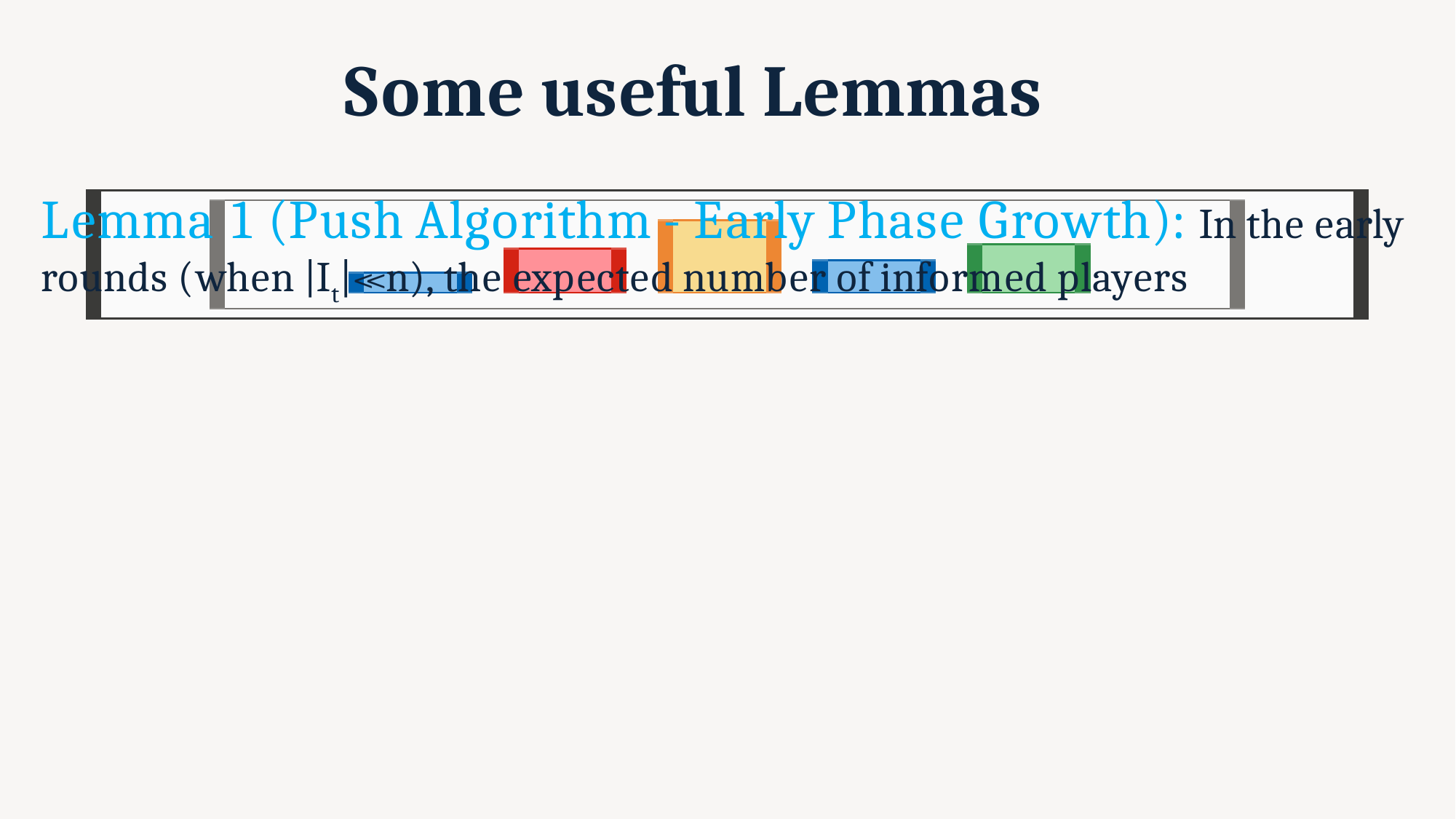

# Some useful Lemmas
Lemma 1 (Push Algorithm - Early Phase Growth): In the early rounds (when |It|≪n), the expected number of informed players approximately doubles in each round.
Specifically E[it+1|It] ≈ 2it.